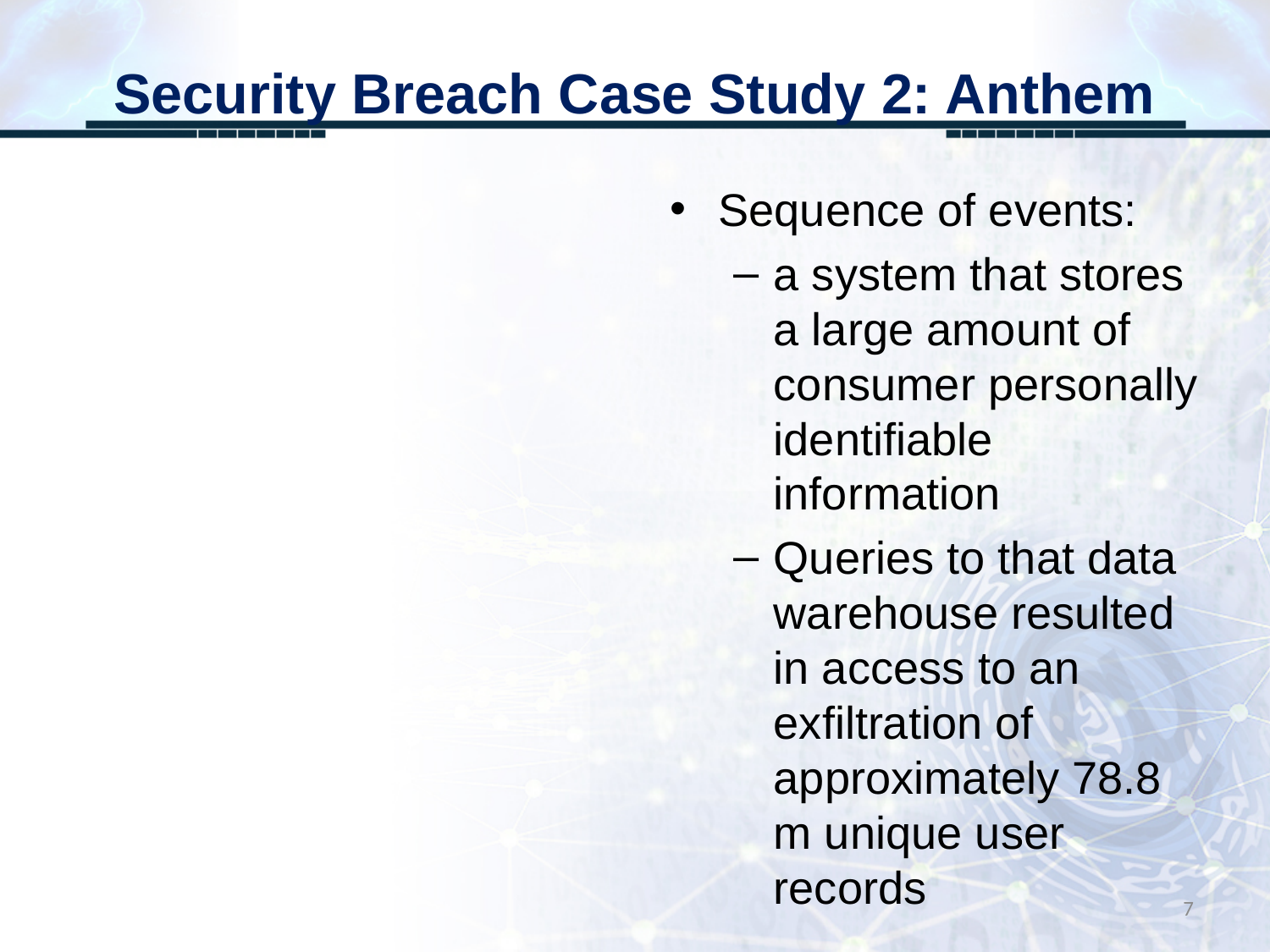

# Security Breach Case Study 2: Anthem
Sequence of events:
a system that stores a large amount of consumer personally identifiable information
Queries to that data warehouse resulted in access to an exfiltration of approximately 78.8 m unique user records
7